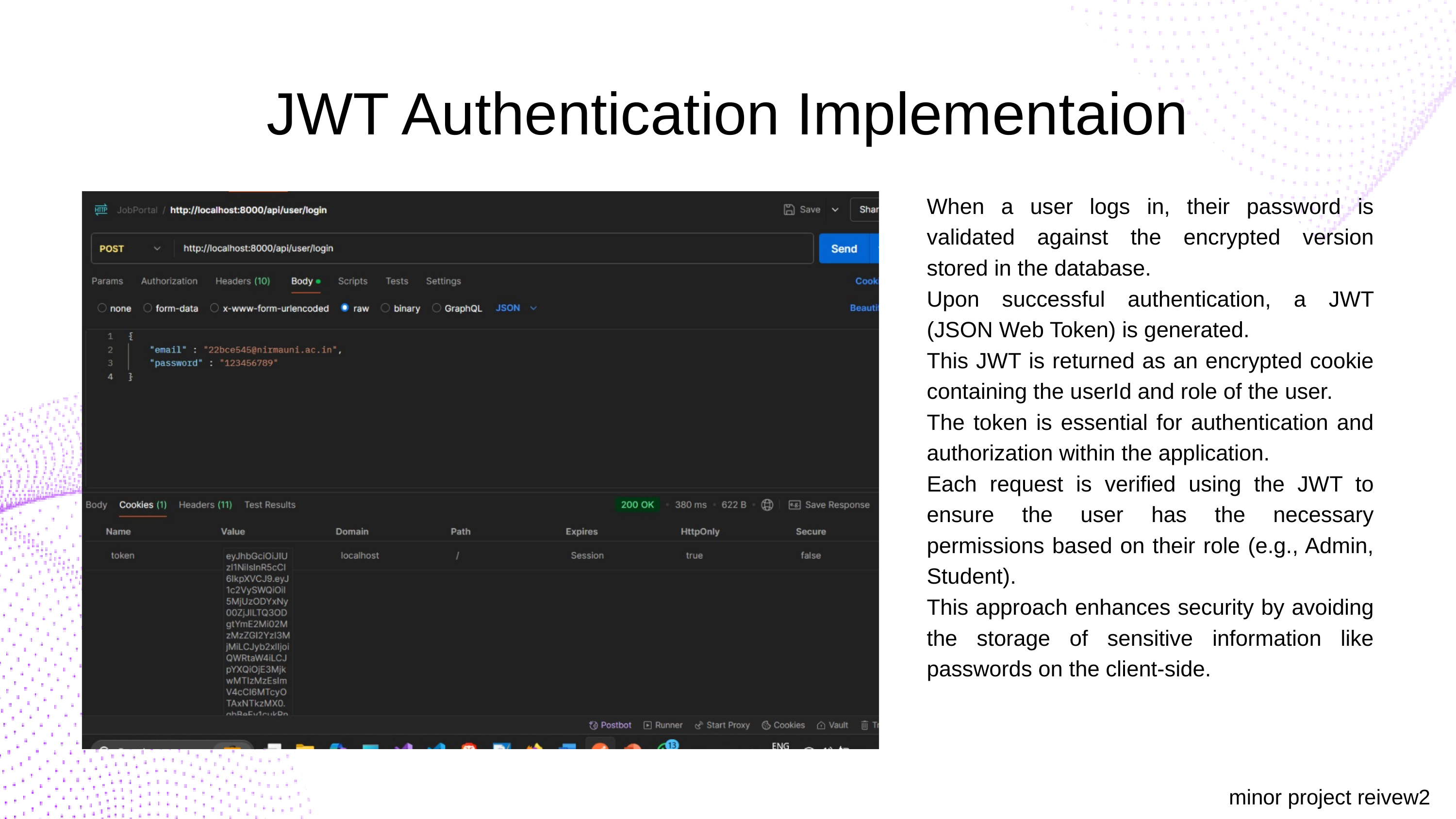

JWT Authentication Implementaion
When a user logs in, their password is validated against the encrypted version stored in the database.
Upon successful authentication, a JWT (JSON Web Token) is generated.
This JWT is returned as an encrypted cookie containing the userId and role of the user.
The token is essential for authentication and authorization within the application.
Each request is verified using the JWT to ensure the user has the necessary permissions based on their role (e.g., Admin, Student).
This approach enhances security by avoiding the storage of sensitive information like passwords on the client-side.

minor project reivew2